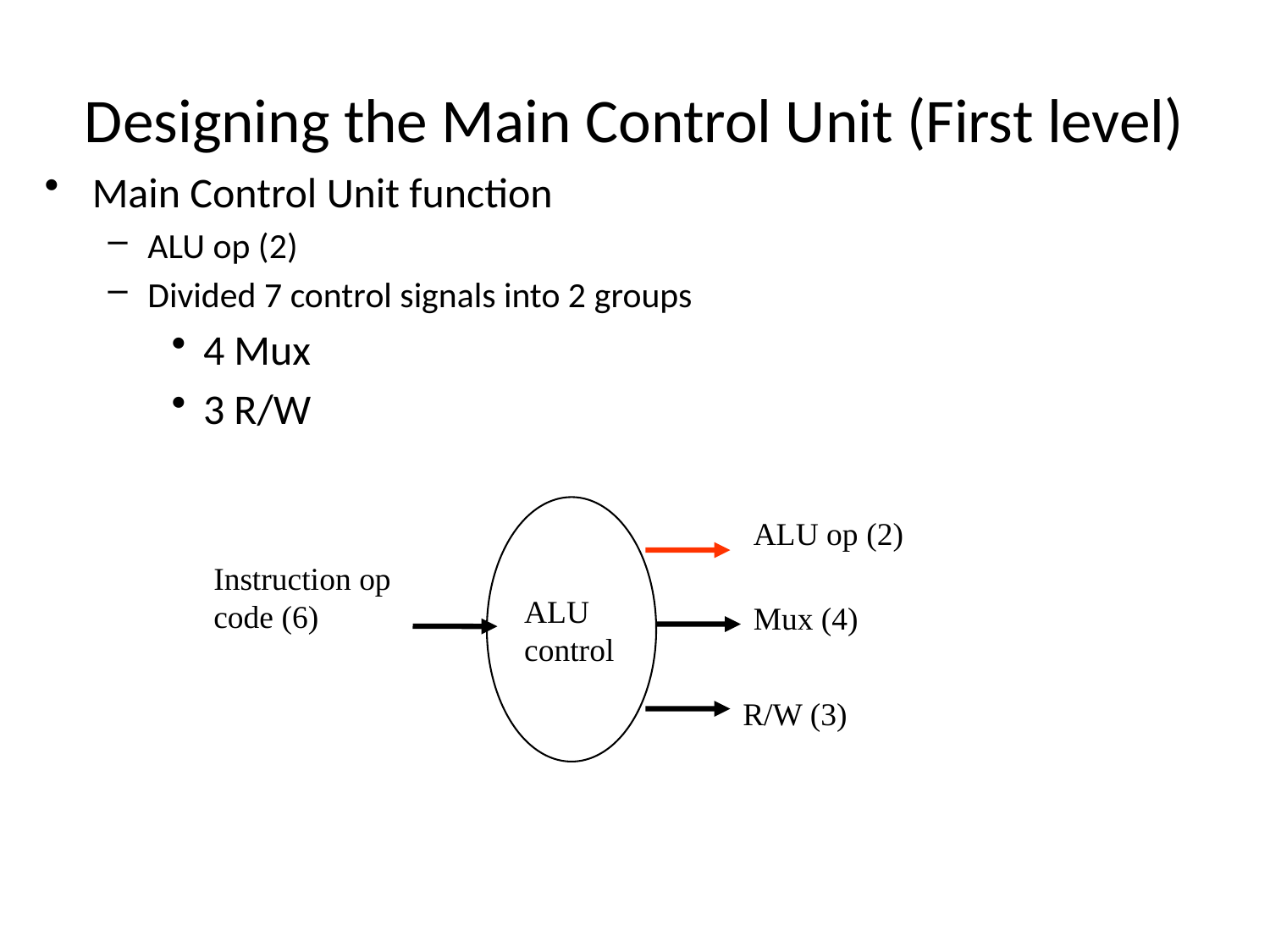

Designing the Main Control Unit (First level)
Main Control Unit function
ALU op (2)
Divided 7 control signals into 2 groups
4 Mux
3 R/W
ALU
control
ALU op (2)

Instruction op code (6)
Mux (4)

R/W (3)